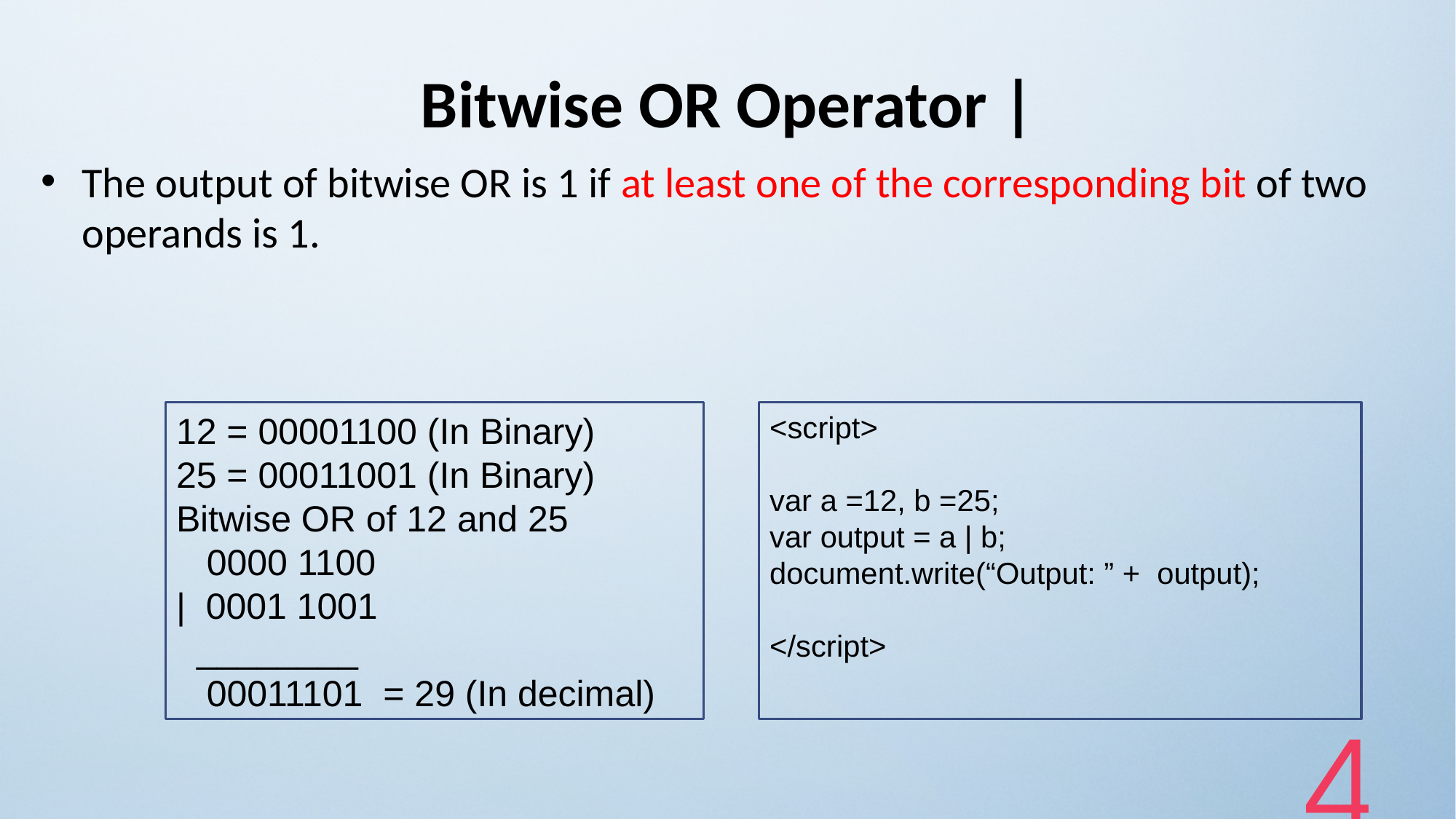

Bitwise OR Operator |
The output of bitwise OR is 1 if at least one of the corresponding bit of two operands is 1.

12 = 00001100 (In Binary)
25 = 00011001 (In Binary)
Bitwise OR of 12 and 25
   0000 1100
|  0001 1001
  ________
   00011101  = 29 (In decimal)
<script>

var a =12, b =25;
var output = a | b;
document.write(“Output: ” +  output);

</script>
4